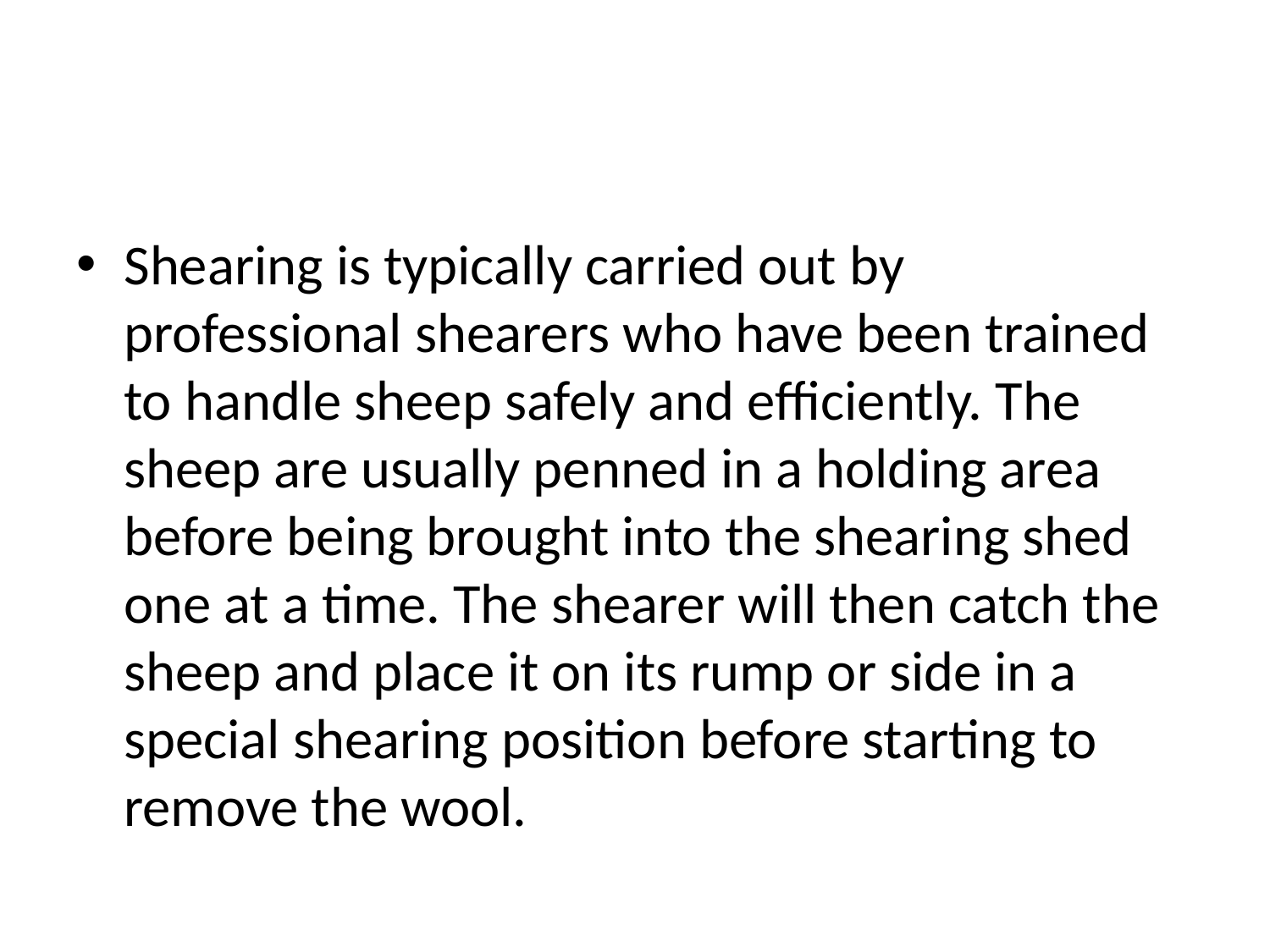

#
Shearing is typically carried out by professional shearers who have been trained to handle sheep safely and efficiently. The sheep are usually penned in a holding area before being brought into the shearing shed one at a time. The shearer will then catch the sheep and place it on its rump or side in a special shearing position before starting to remove the wool.